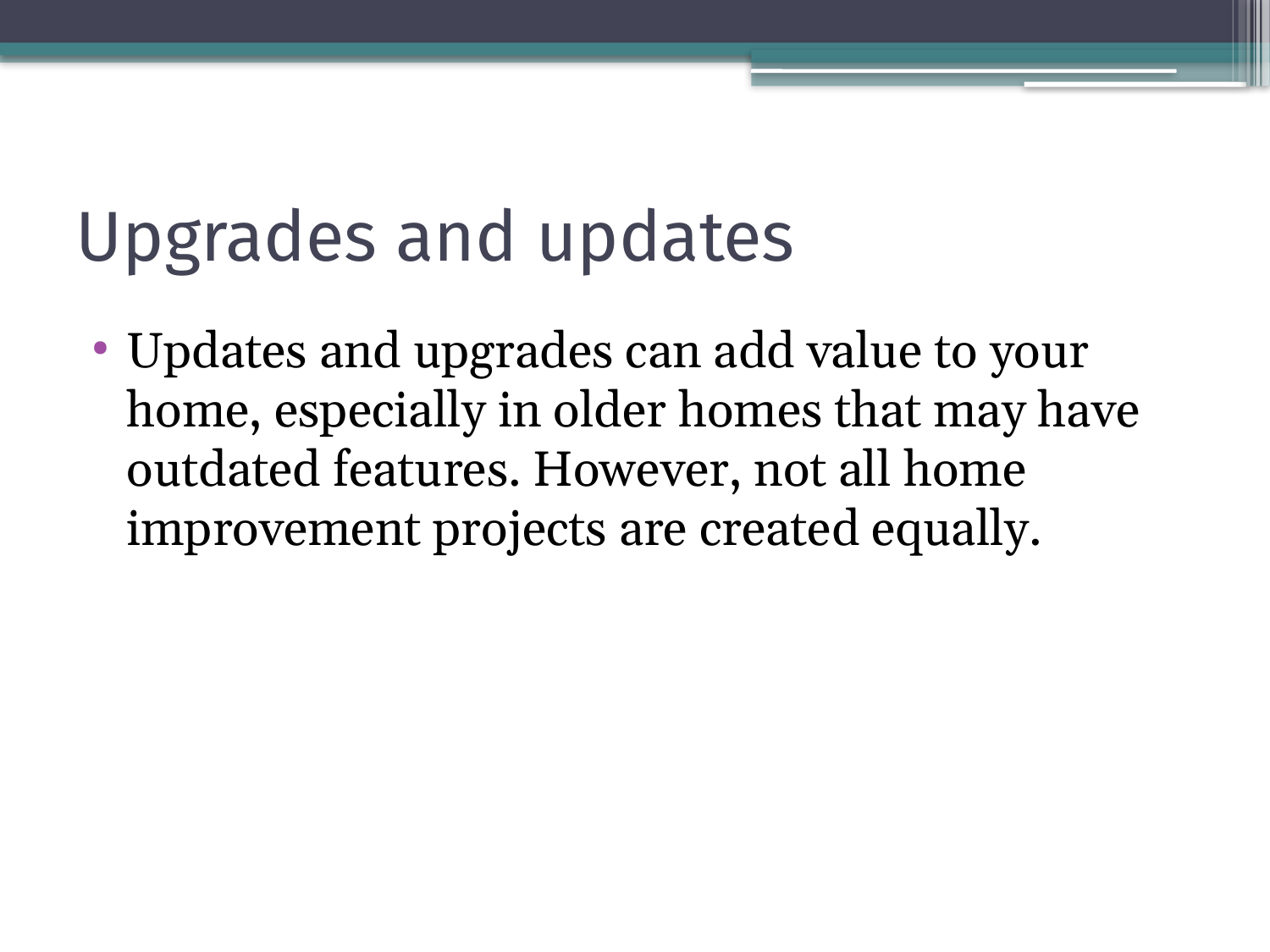

# Upgrades and updates
Updates and upgrades can add value to your home, especially in older homes that may have outdated features. However, not all home improvement projects are created equally.